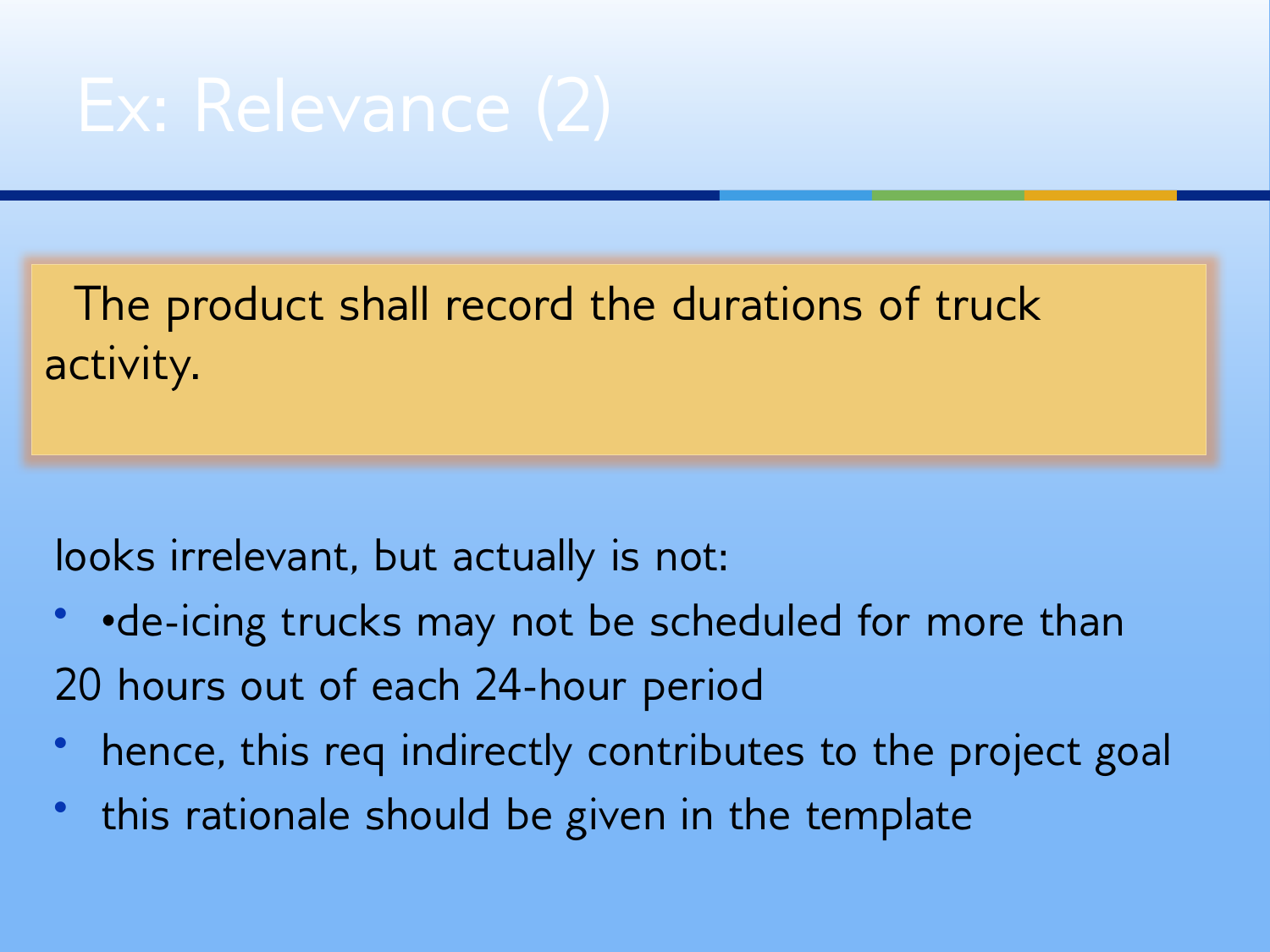

# Ex: Relevance (2)
  The product shall record the durations of truck
activity.

looks irrelevant, but actually is not:
•de-icing trucks may not be scheduled for more than
20 hours out of each 24-hour period
hence, this req indirectly contributes to the project goal
this rationale should be given in the template